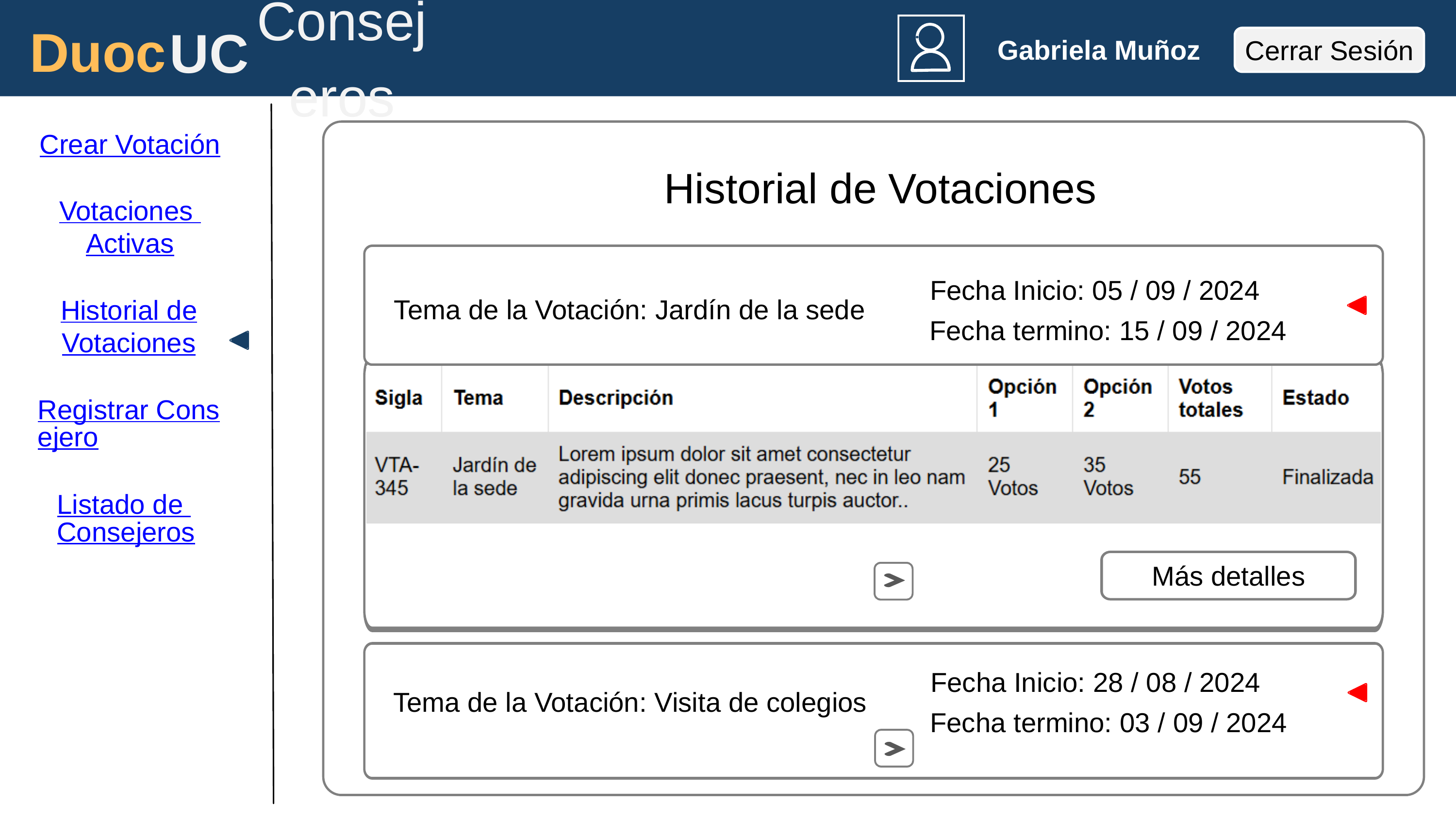

Consejeros

Duoc
UC

Cerrar Sesión

Gabriela Muñoz

Crear Votación
Historial de Votaciones
Votaciones
Activas

Fecha Inicio: 05 / 09 / 2024
Fecha termino: 15 / 09 / 2024
Tema de la Votación: Jardín de la sede
Historial de
Votaciones

Registrar Consejero

Listado de Consejeros

Más detalles

Fecha Inicio: 28 / 08 / 2024

Tema de la Votación: Visita de colegios
Fecha termino: 03 / 09 / 2024